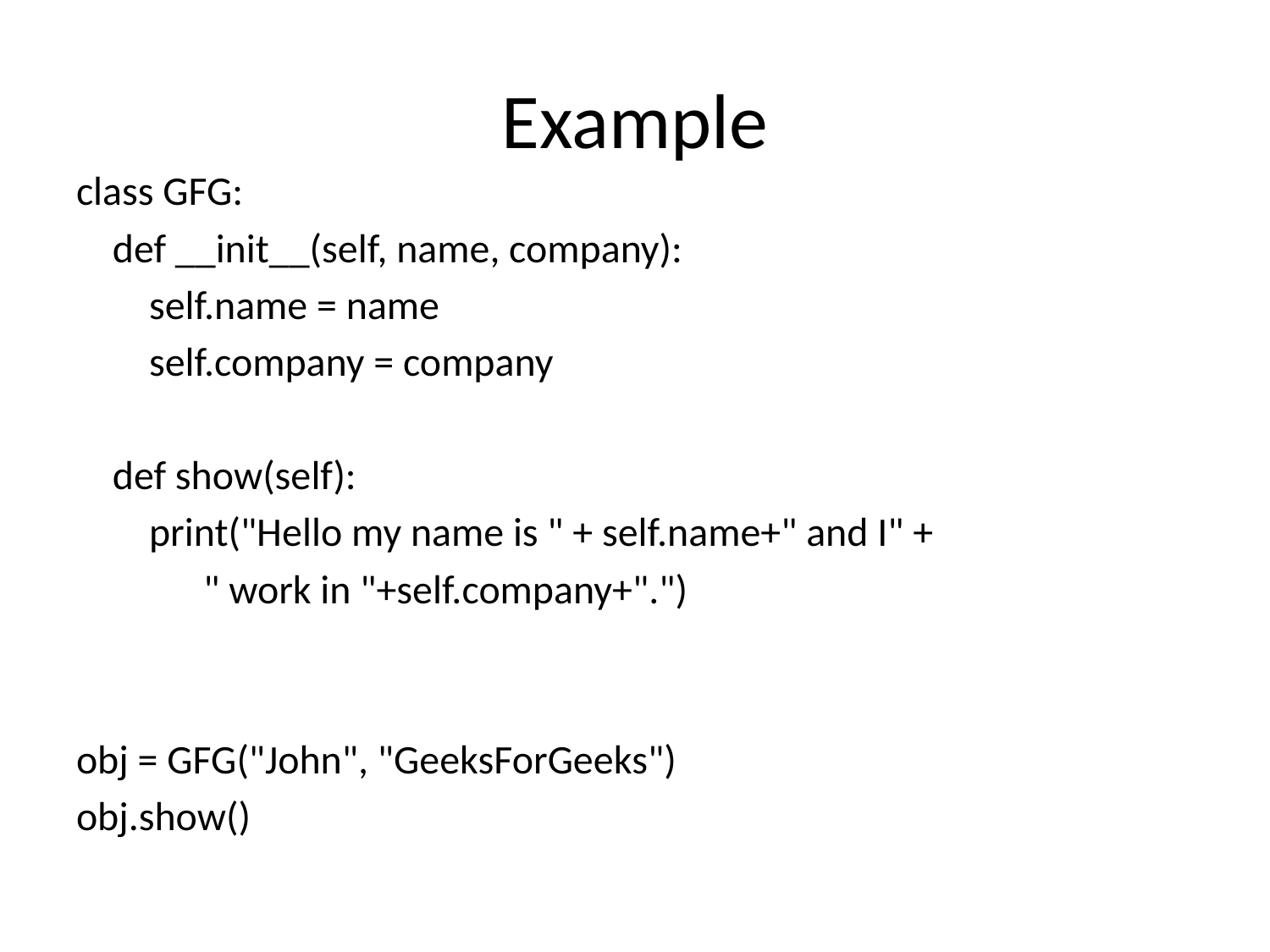

# Example
class GFG:
    def __init__(self, name, company):
        self.name = name
        self.company = company

    def show(self):
        print("Hello my name is " + self.name+" and I" +
              " work in "+self.company+".")

obj = GFG("John", "GeeksForGeeks")
obj.show()